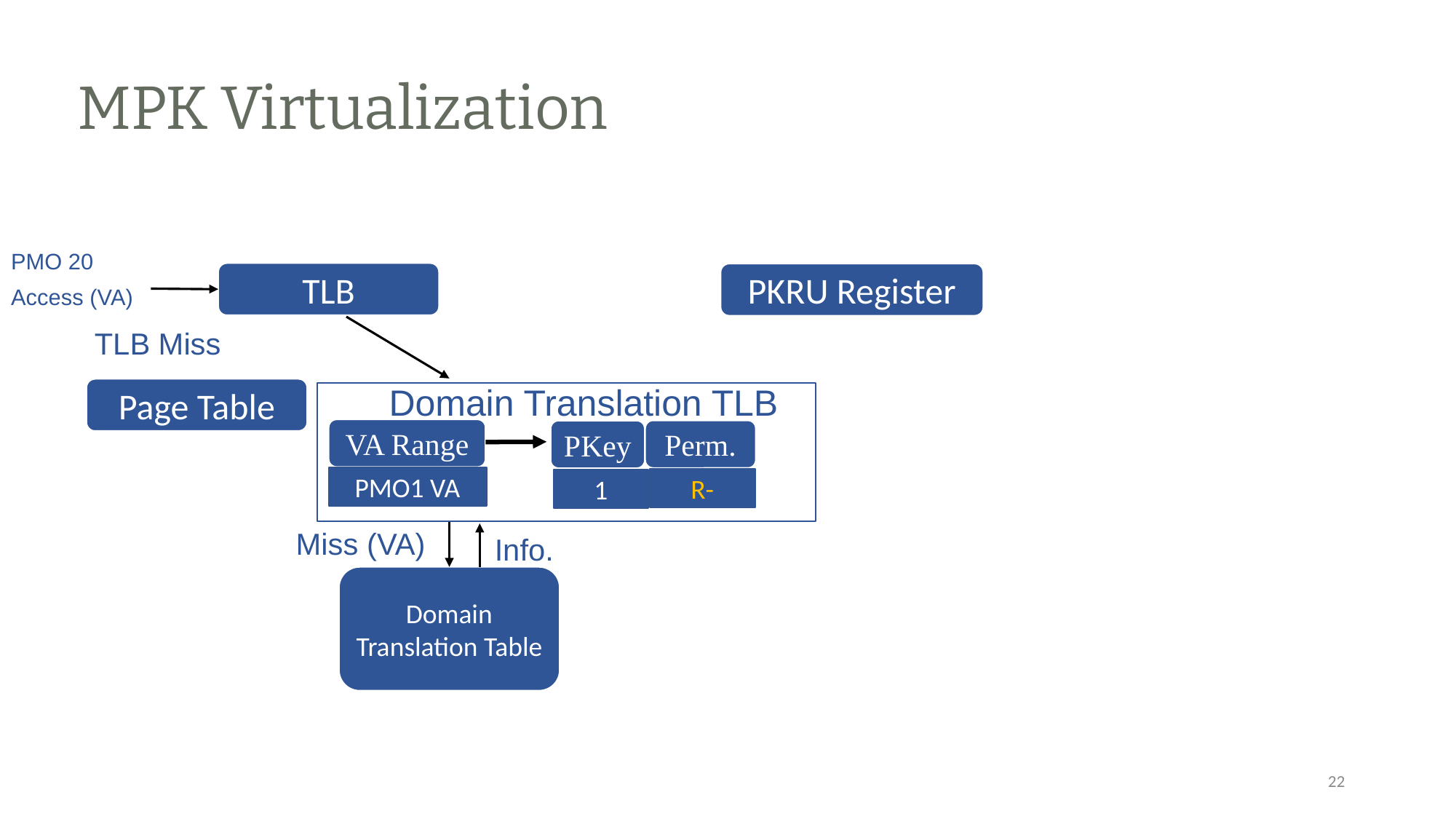

# MPK Virtualization

PMO 20
Access (VA)
TLB
PKRU Register
TLB Miss
Page Table
Domain Translation TLB

VA Range
Perm.
PKey
PMO1 VA
R-
1
Miss (VA)
Info.
Domain Translation Table
22